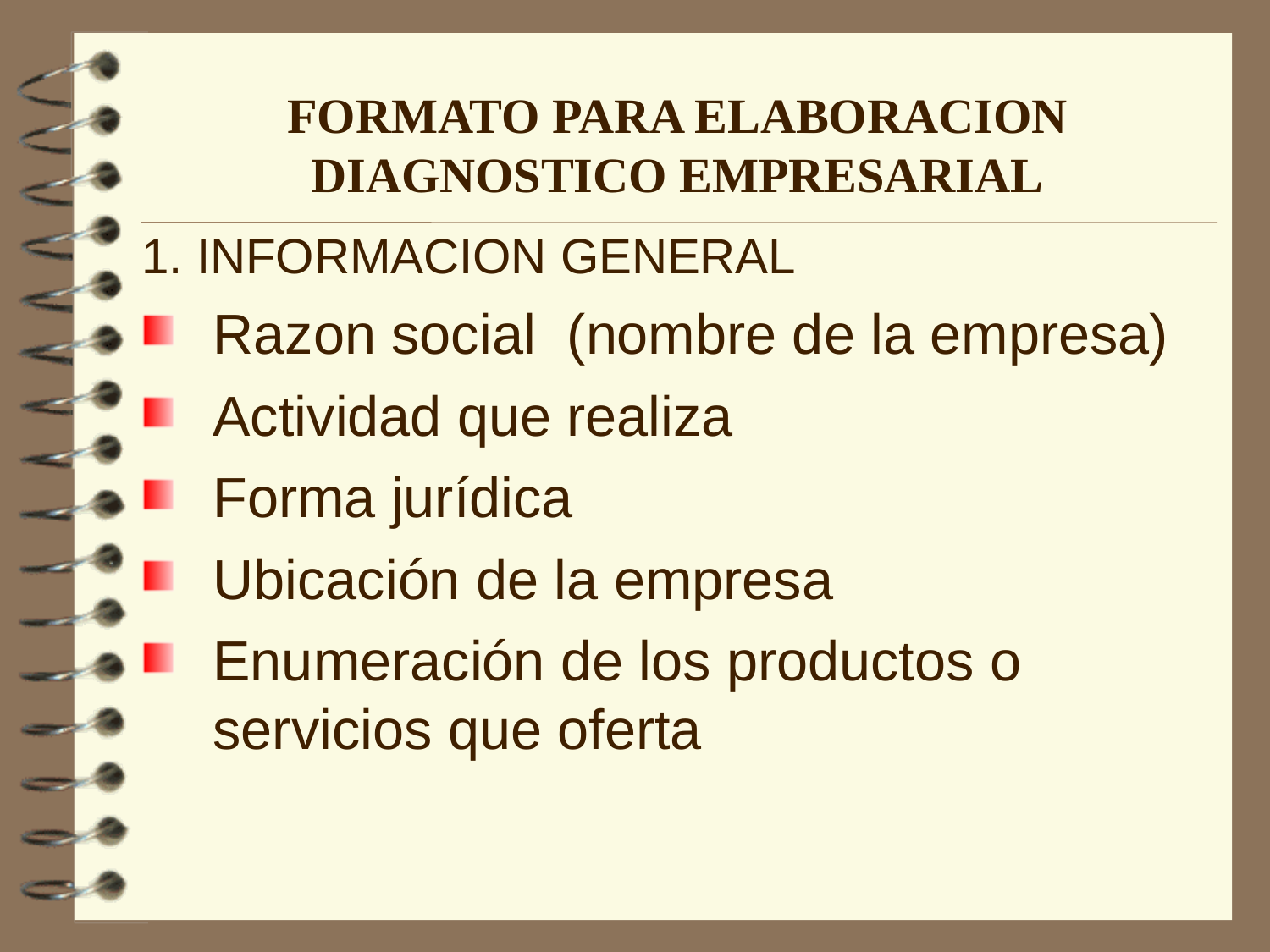

FORMATO PARA ELABORACION DIAGNOSTICO EMPRESARIAL
1. INFORMACION GENERAL
Razon social  (nombre de la empresa)
Actividad que realiza
Forma jurídica
Ubicación de la empresa
Enumeración de los productos o servicios que oferta